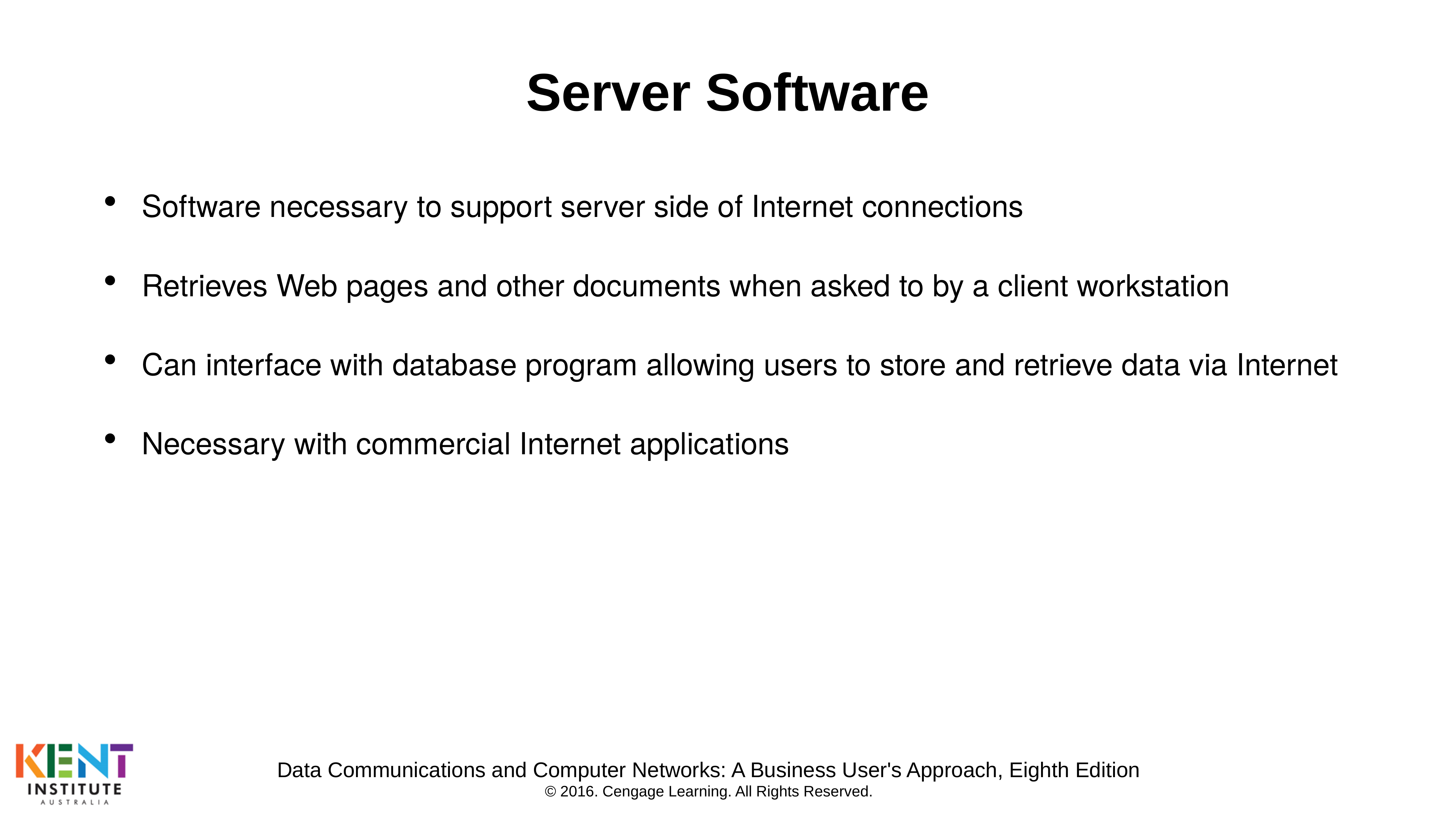

# Server Software
Software necessary to support server side of Internet connections

Retrieves Web pages and other documents when asked to by a client workstation

Can interface with database program allowing users to store and retrieve data via Internet

Necessary with commercial Internet applications

Data Communications and Computer Networks: A Business User's Approach, Eighth Edition
© 2016. Cengage Learning. All Rights Reserved.